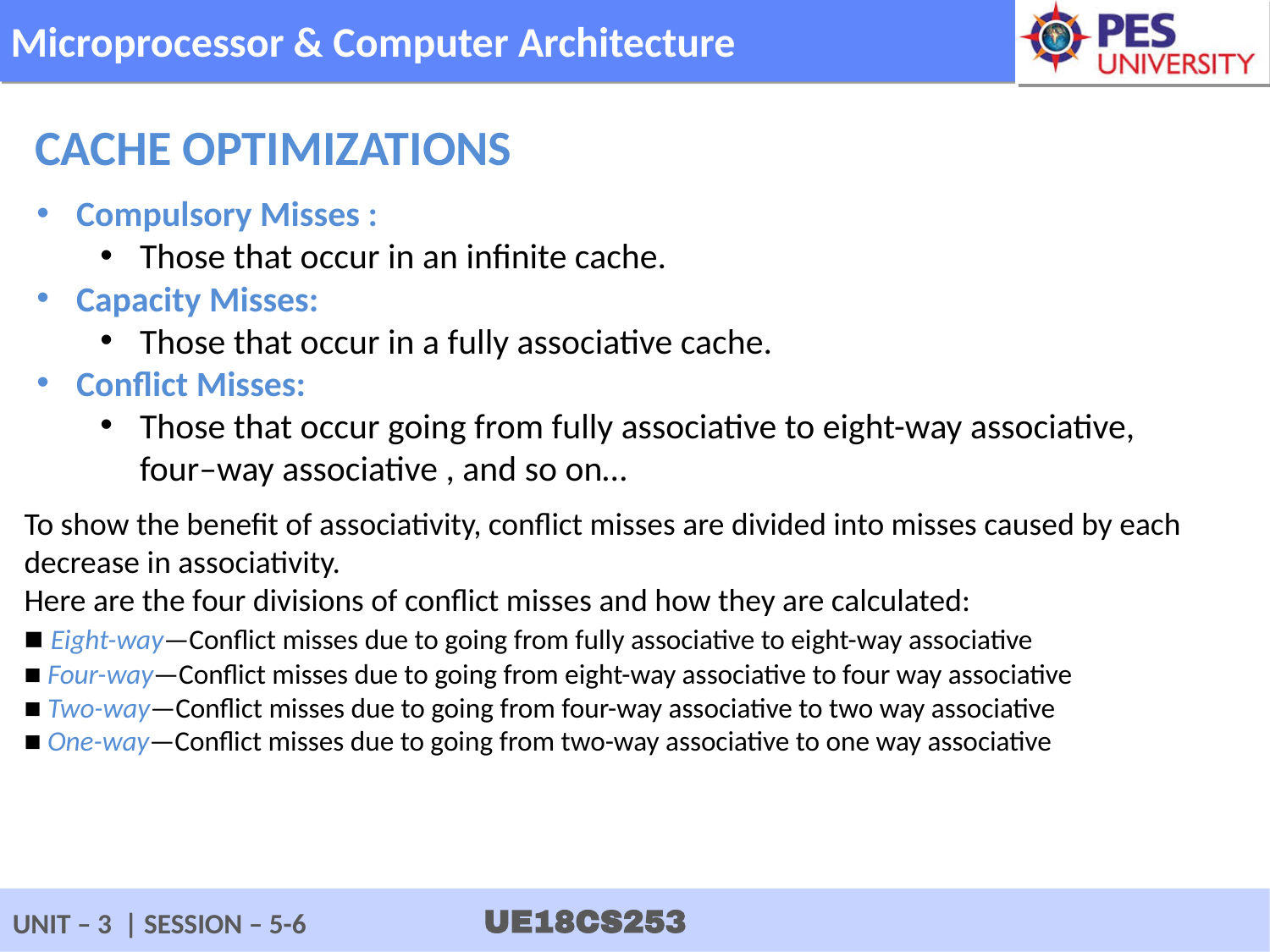

Cache Optimizations

Compulsory Misses :
Those that occur in an infinite cache.
Capacity Misses:
Those that occur in a fully associative cache.
Conflict Misses:
Those that occur going from fully associative to eight-way associative, four–way associative , and so on…
To show the benefit of associativity, conflict misses are divided into misses caused by each decrease in associativity.
Here are the four divisions of conflict misses and how they are calculated:
■ Eight-way—Conflict misses due to going from fully associative to eight-way associative
■ Four-way—Conflict misses due to going from eight-way associative to four way associative
■ Two-way—Conflict misses due to going from four-way associative to two way associative
■ One-way—Conflict misses due to going from two-way associative to one way associative